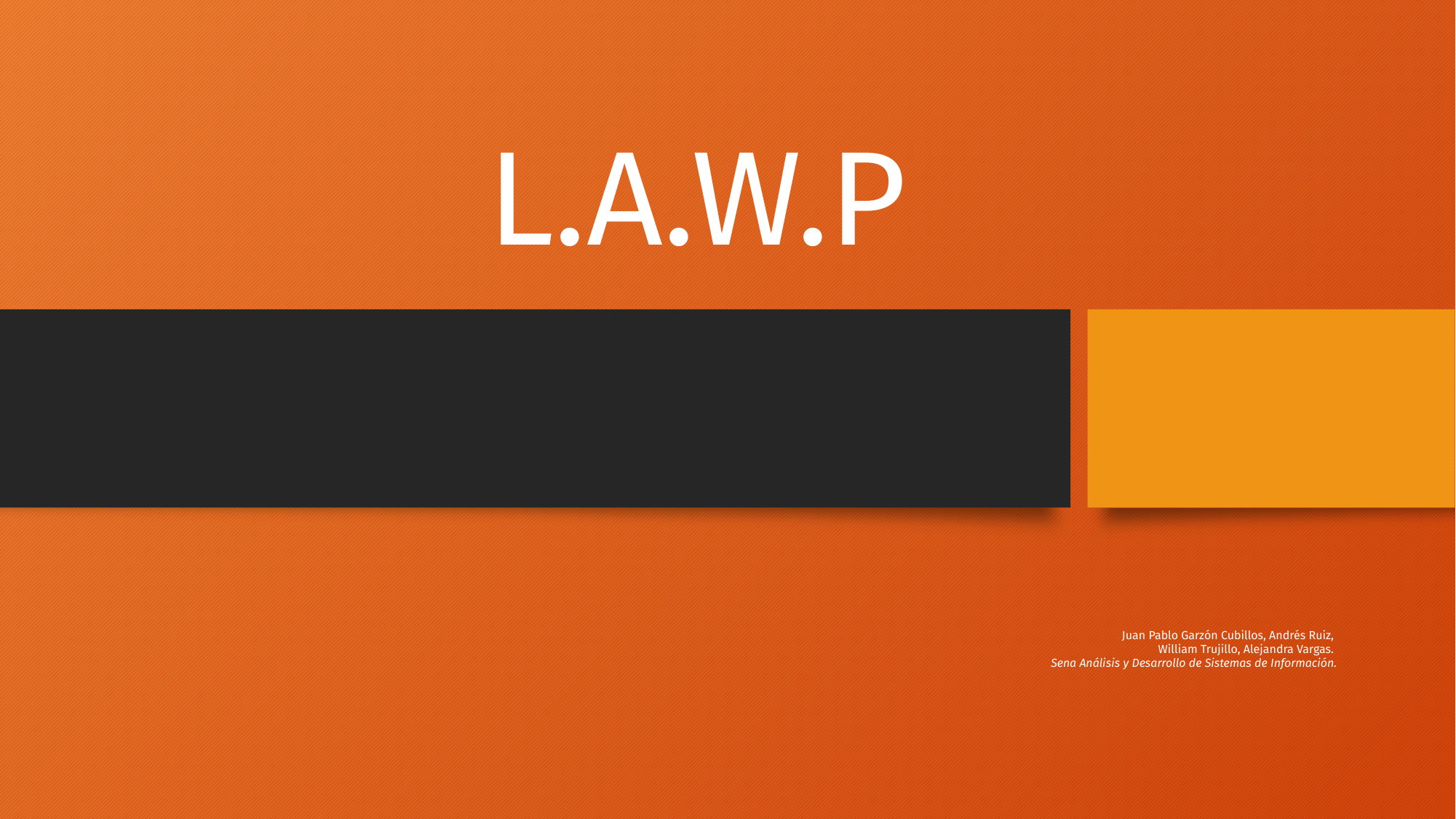

# L.A.W.P
Juan Pablo Garzón Cubillos, Andrés Ruiz,
William Trujillo, Alejandra Vargas.
Sena Análisis y Desarrollo de Sistemas de Información.